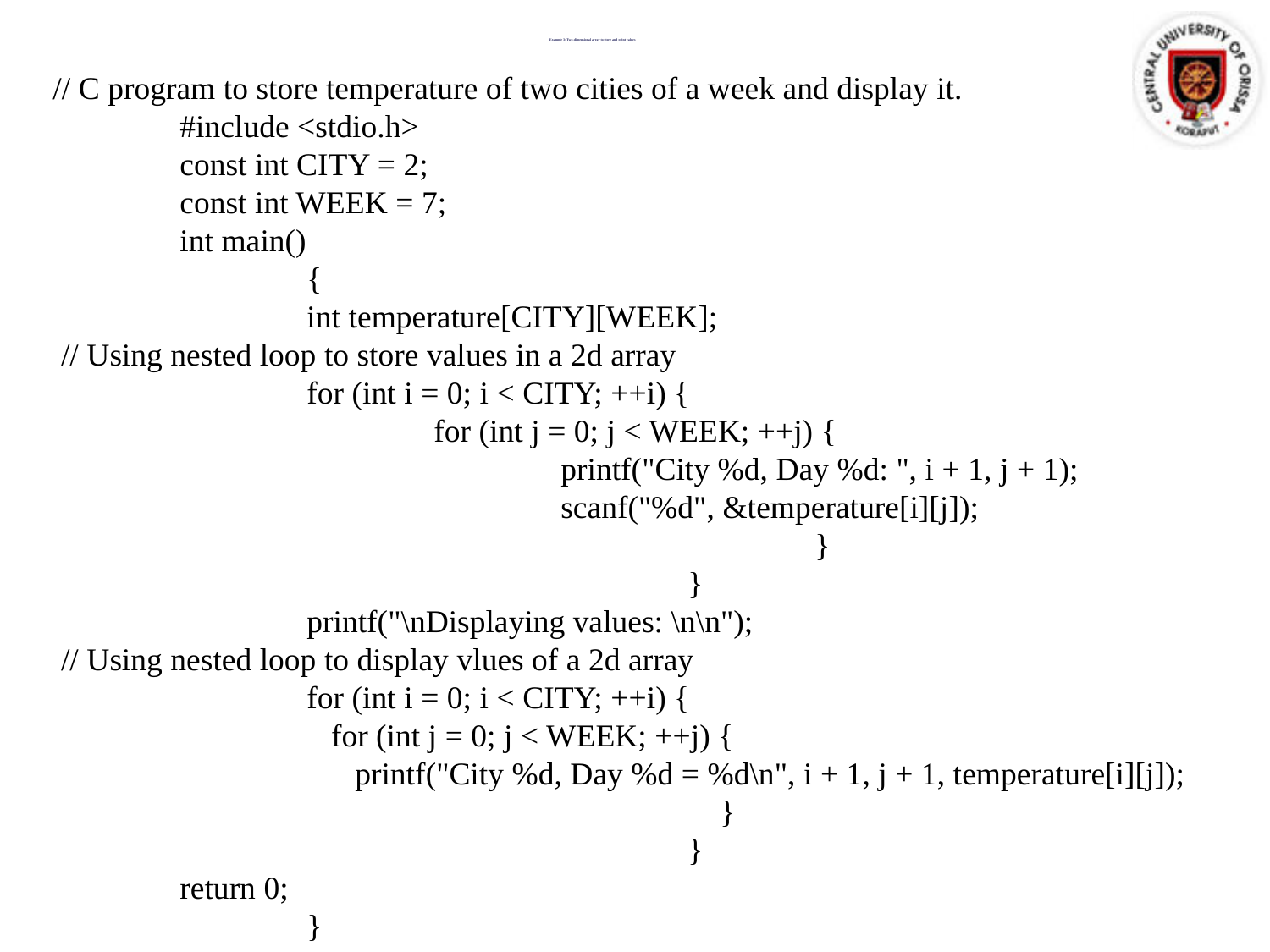

# Example 3: Two-dimensional array to store and print values
// C program to store temperature of two cities of a week and display it.
	#include <stdio.h>
	const int CITY = 2;
	const int WEEK = 7;
	int main()
		{
 		int temperature[CITY][WEEK];
 // Using nested loop to store values in a 2d array
		for (int i = 0; i < CITY; ++i) {
			for (int j = 0; j < WEEK; ++j) {
				printf("City %d, Day %d: ", i + 1, j + 1);
 				scanf("%d", &temperature[i][j]);
						}
 					}
		printf("\nDisplaying values: \n\n");
 // Using nested loop to display vlues of a 2d array
		for (int i = 0; i < CITY; ++i) {
		   for (int j = 0; j < WEEK; ++j) {
		      printf("City %d, Day %d = %d\n", i + 1, j + 1, temperature[i][j]);
					    }
 					}
	return 0;
 		}